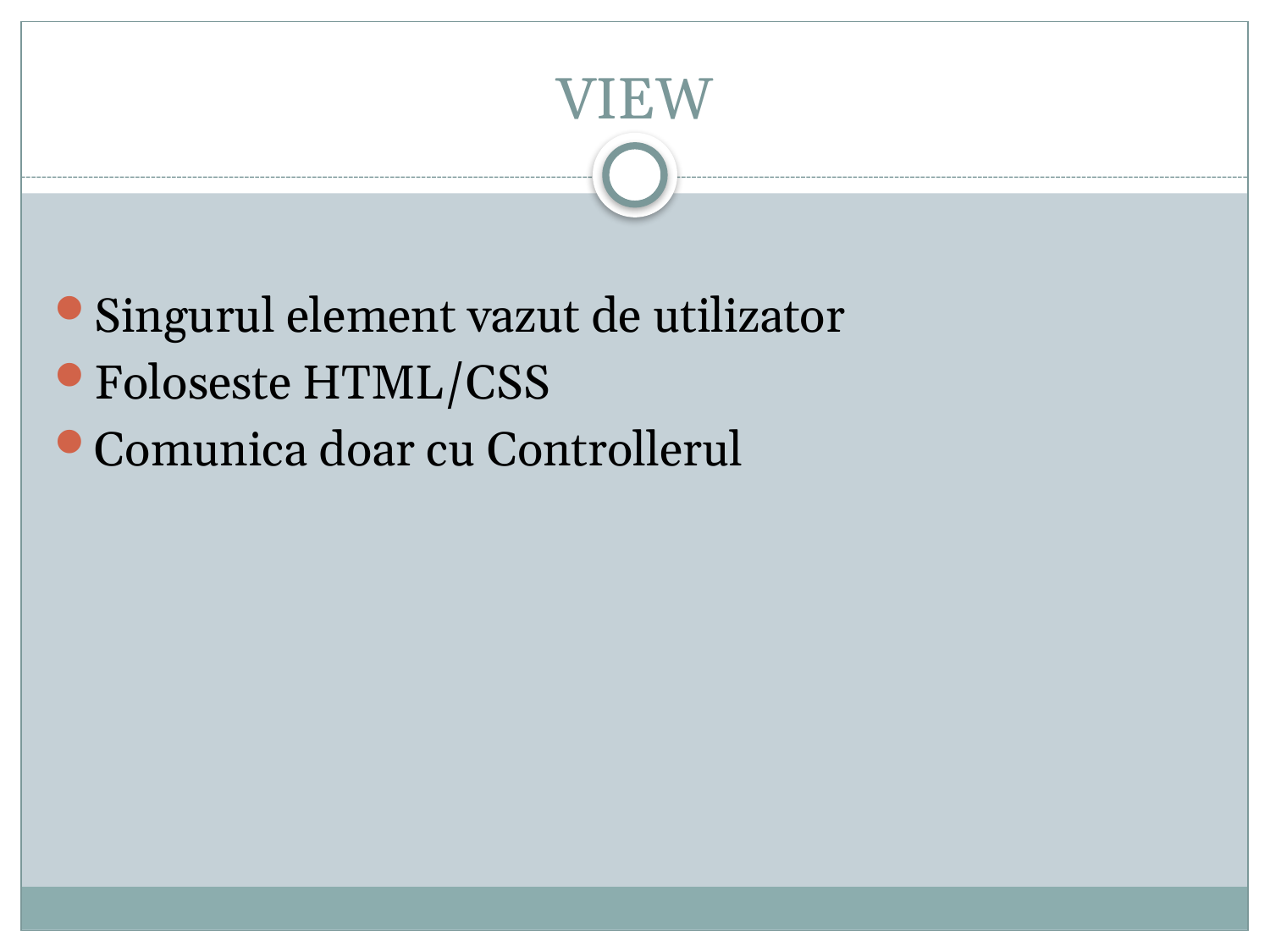

# VIEW

Singurul element vazut de utilizator
Foloseste HTML/CSS
Comunica doar cu Controllerul